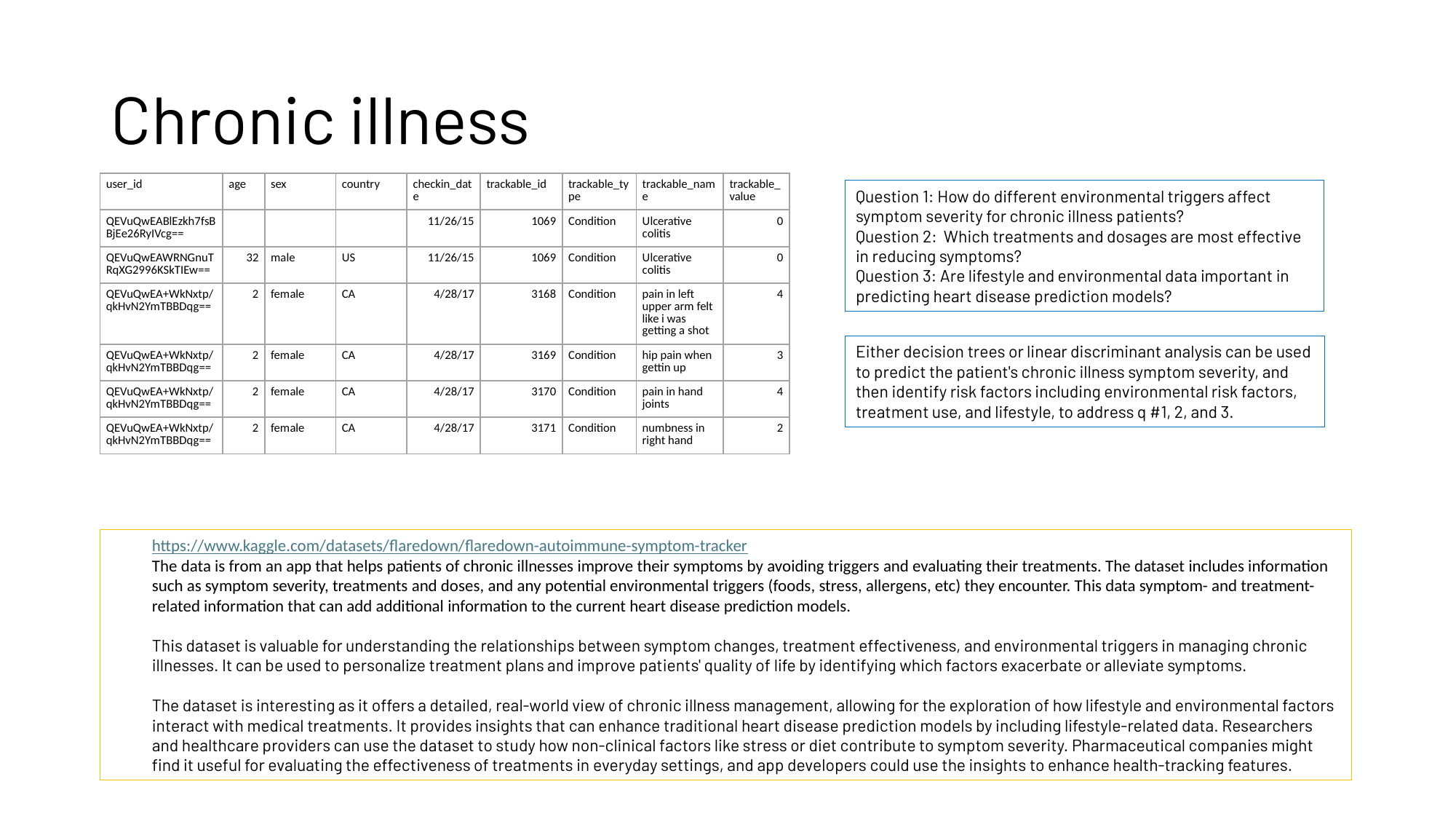

# Chronic illness
| user\_id | age | sex | country | checkin\_date | trackable\_id | trackable\_type | trackable\_name | trackable\_value |
| --- | --- | --- | --- | --- | --- | --- | --- | --- |
| QEVuQwEABlEzkh7fsBBjEe26RyIVcg== |  |  |  | 11/26/15 | 1069 | Condition | Ulcerative colitis | 0 |
| QEVuQwEAWRNGnuTRqXG2996KSkTIEw== | 32 | male | US | 11/26/15 | 1069 | Condition | Ulcerative colitis | 0 |
| QEVuQwEA+WkNxtp/qkHvN2YmTBBDqg== | 2 | female | CA | 4/28/17 | 3168 | Condition | pain in left upper arm felt like i was getting a shot | 4 |
| QEVuQwEA+WkNxtp/qkHvN2YmTBBDqg== | 2 | female | CA | 4/28/17 | 3169 | Condition | hip pain when gettin up | 3 |
| QEVuQwEA+WkNxtp/qkHvN2YmTBBDqg== | 2 | female | CA | 4/28/17 | 3170 | Condition | pain in hand joints | 4 |
| QEVuQwEA+WkNxtp/qkHvN2YmTBBDqg== | 2 | female | CA | 4/28/17 | 3171 | Condition | numbness in right hand | 2 |
Question 1: How do different environmental triggers affect symptom severity for chronic illness patients?
Question 2:  Which treatments and dosages are most effective in reducing symptoms?
Question 3: Are lifestyle and environmental data important in predicting heart disease prediction models?
Either decision trees or linear discriminant analysis can be used to predict the patient's chronic illness symptom severity, and then identify risk factors including environmental risk factors, treatment use, and lifestyle, to address q #1, 2, and 3.
https://www.kaggle.com/datasets/flaredown/flaredown-autoimmune-symptom-tracker
The data is from an app that helps patients of chronic illnesses improve their symptoms by avoiding triggers and evaluating their treatments. The dataset includes information such as symptom severity, treatments and doses, and any potential environmental triggers (foods, stress, allergens, etc) they encounter. This data symptom- and treatment-related information that can add additional information to the current heart disease prediction models.

This dataset is valuable for understanding the relationships between symptom changes, treatment effectiveness, and environmental triggers in managing chronic illnesses. It can be used to personalize treatment plans and improve patients' quality of life by identifying which factors exacerbate or alleviate symptoms.

The dataset is interesting as it offers a detailed, real-world view of chronic illness management, allowing for the exploration of how lifestyle and environmental factors interact with medical treatments. It provides insights that can enhance traditional heart disease prediction models by including lifestyle-related data. Researchers and healthcare providers can use the dataset to study how non-clinical factors like stress or diet contribute to symptom severity. Pharmaceutical companies might find it useful for evaluating the effectiveness of treatments in everyday settings, and app developers could use the insights to enhance health-tracking features.